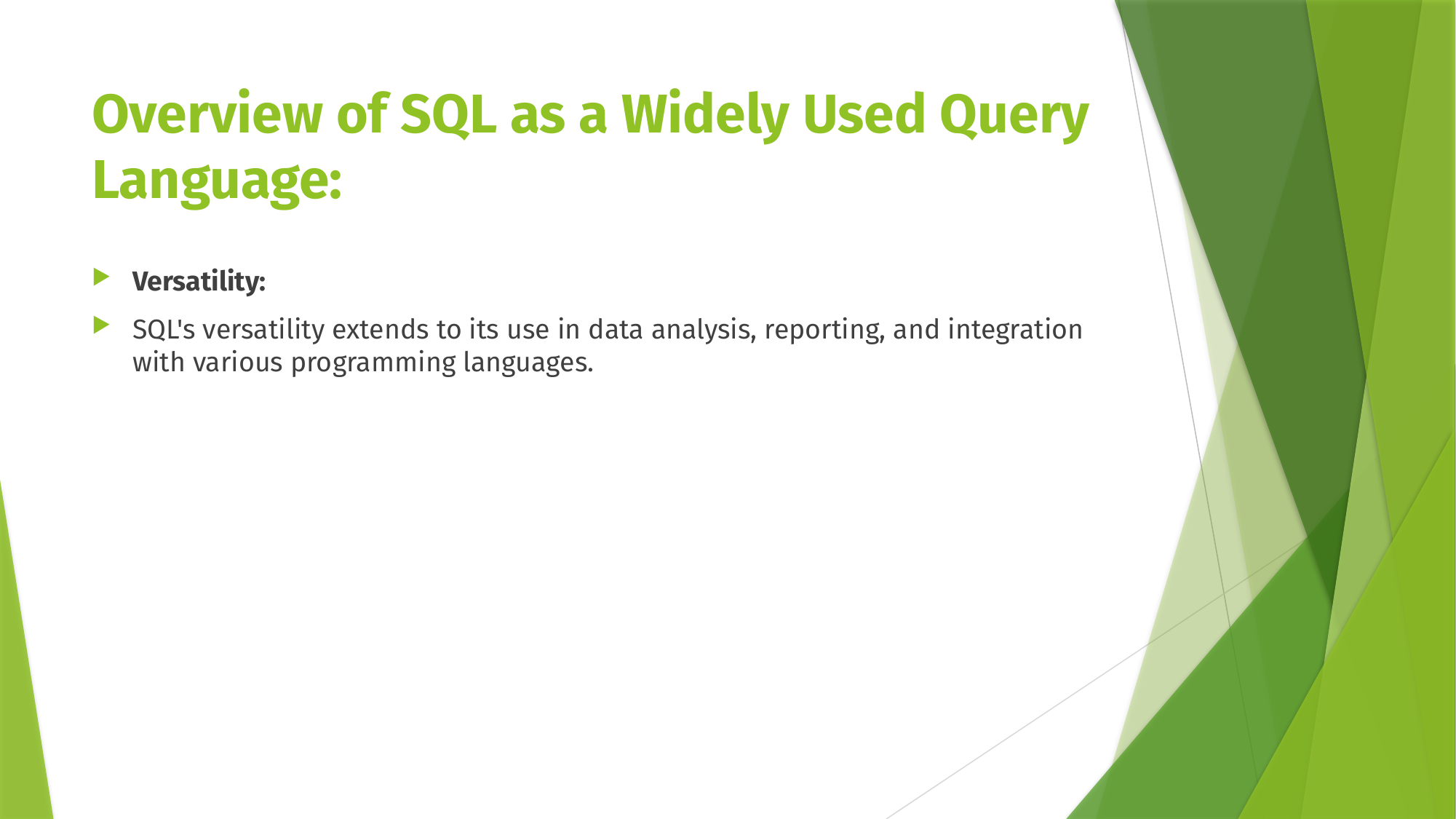

# Overview of SQL as a Widely Used Query Language:
Versatility:
SQL's versatility extends to its use in data analysis, reporting, and integration with various programming languages.